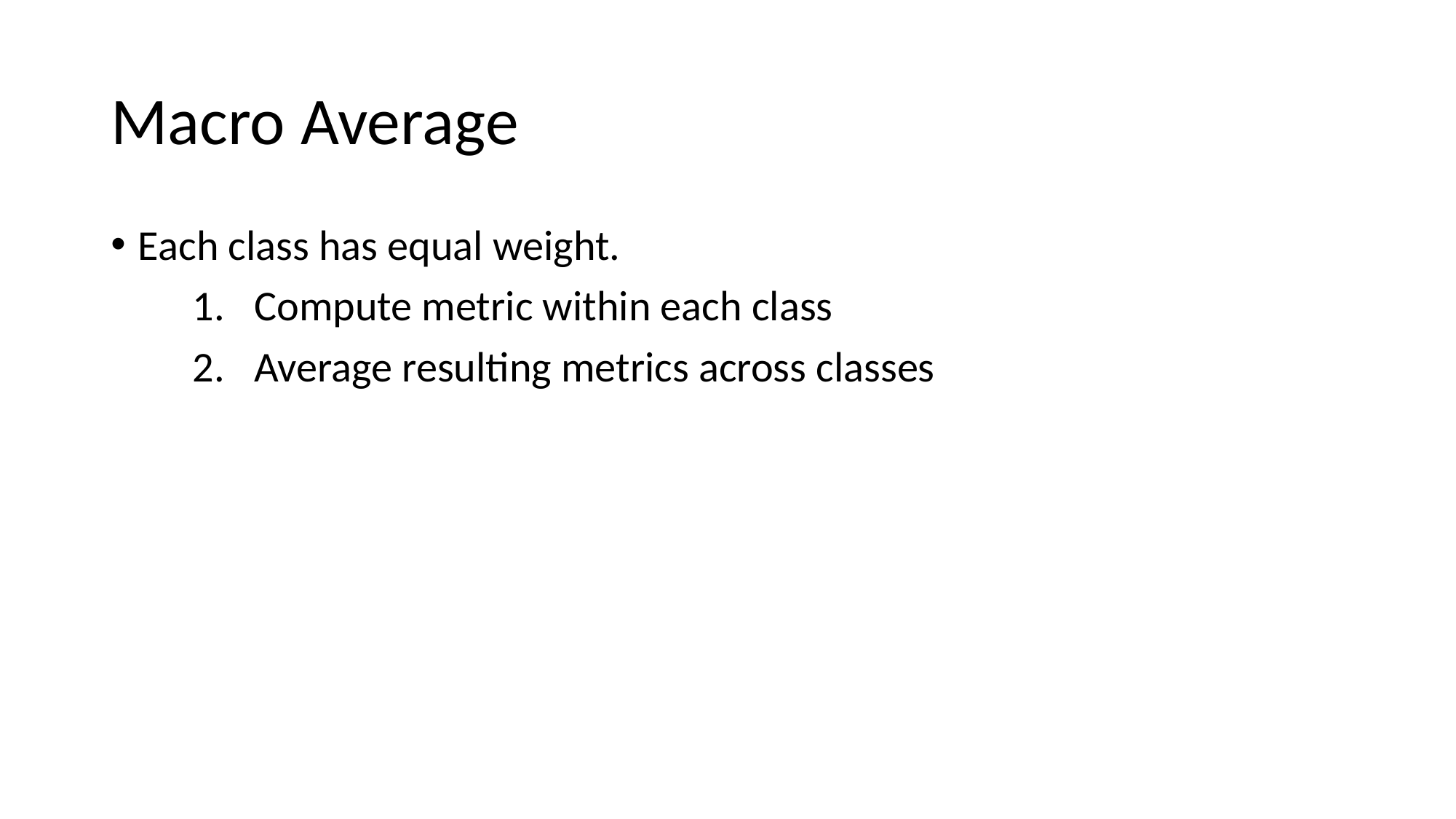

# Macro Average
Each class has equal weight.
Compute metric within each class
Average resulting metrics across classes